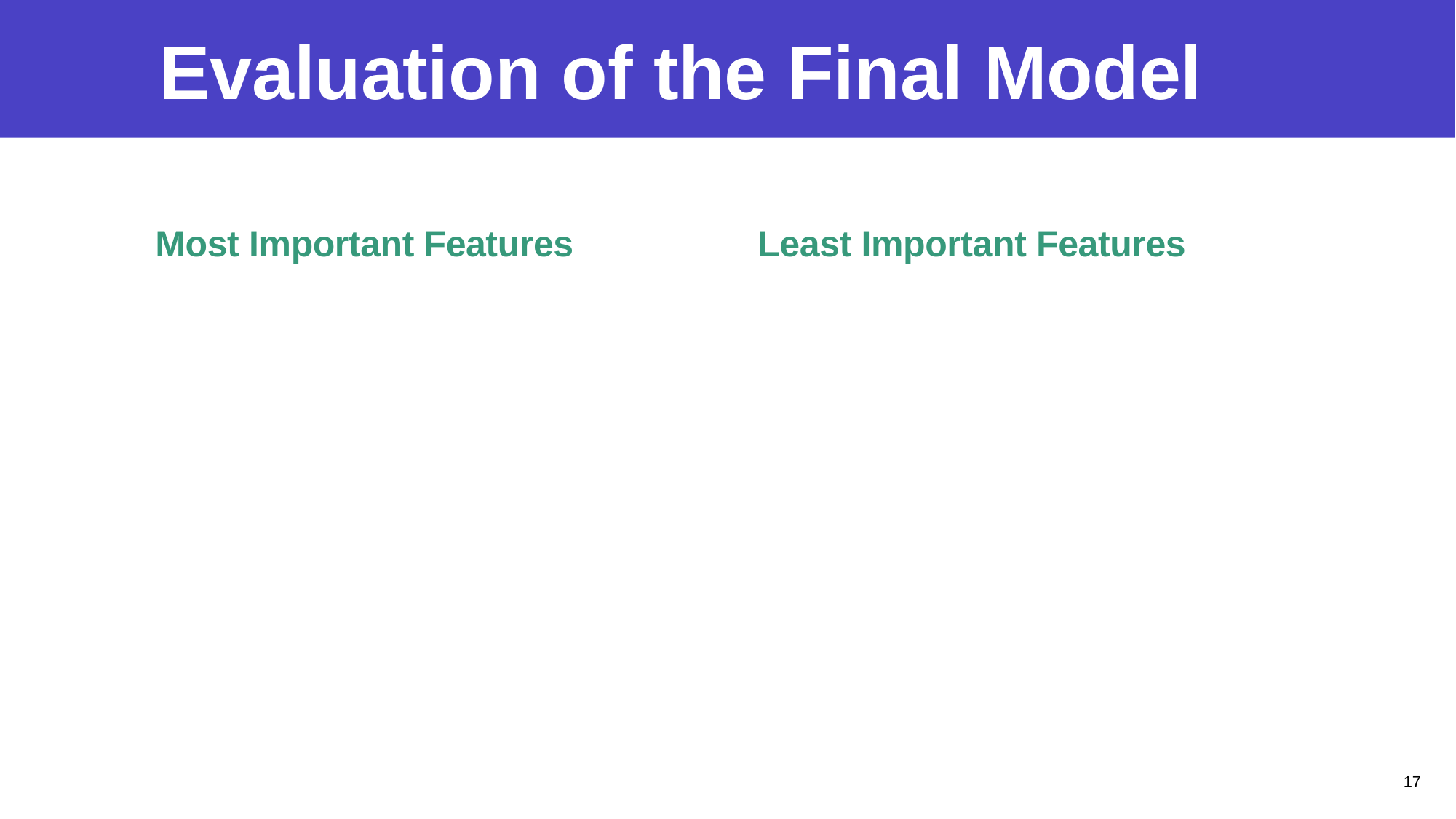

# Evaluation of the Final Model
Least Important Features
Most Important Features

17